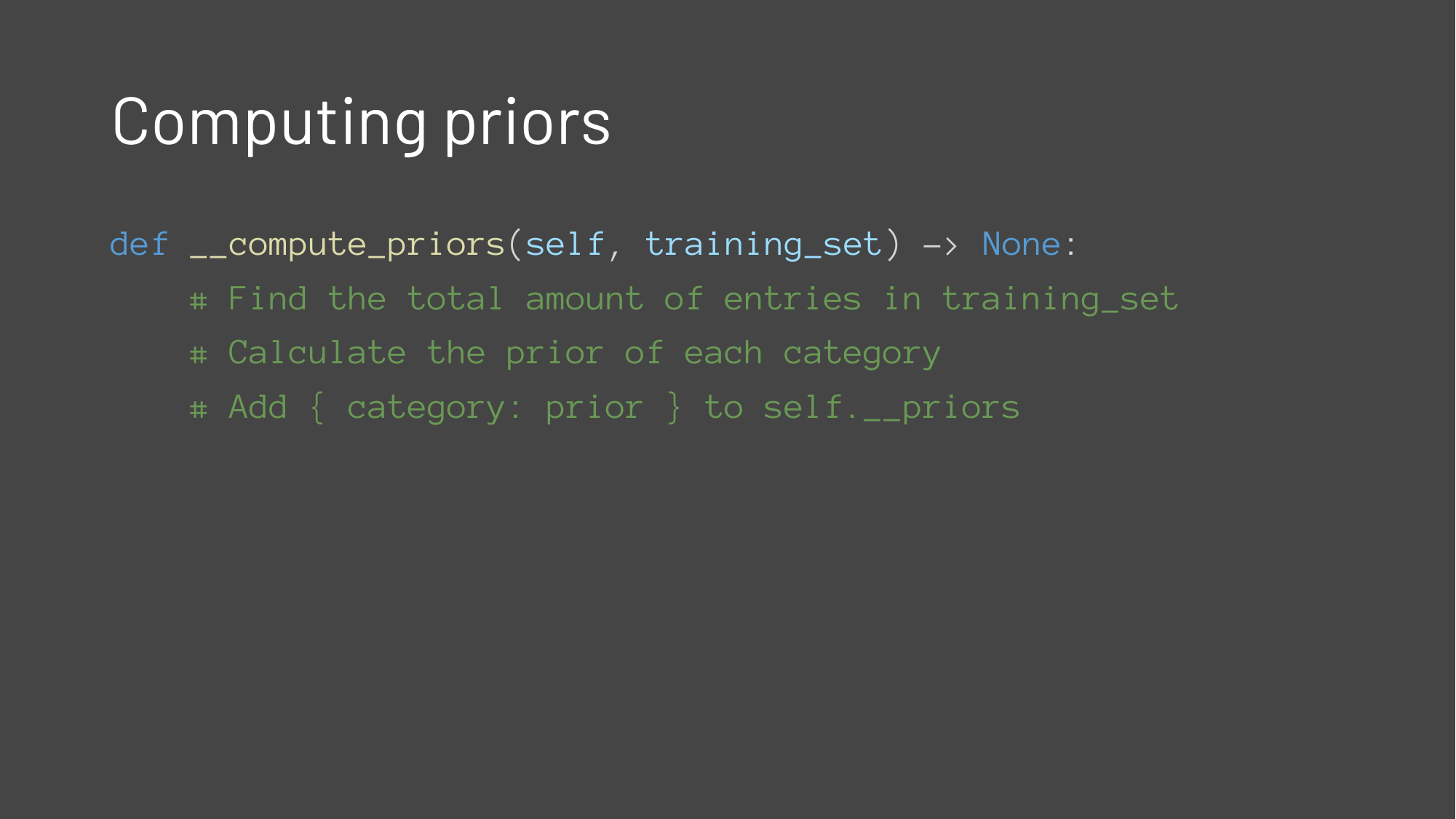

# Computing priors
def __compute_priors(self, training_set) -> None:
    # Find the total amount of entries in training_set
    # Calculate the prior of each category
    # Add { category: prior } to self.__priors